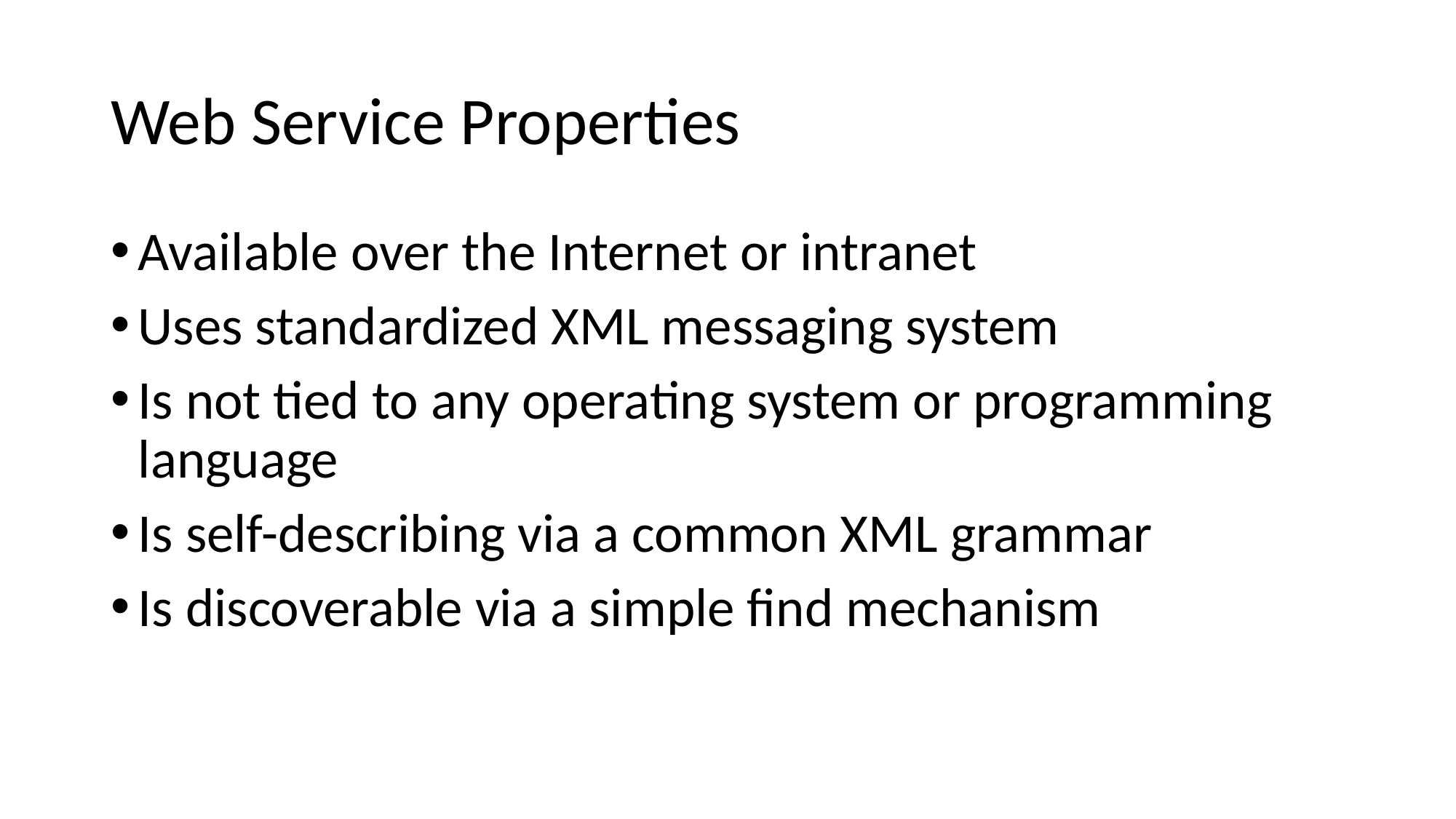

# Web Service Properties
Available over the Internet or intranet
Uses standardized XML messaging system
Is not tied to any operating system or programming language
Is self-describing via a common XML grammar
Is discoverable via a simple find mechanism